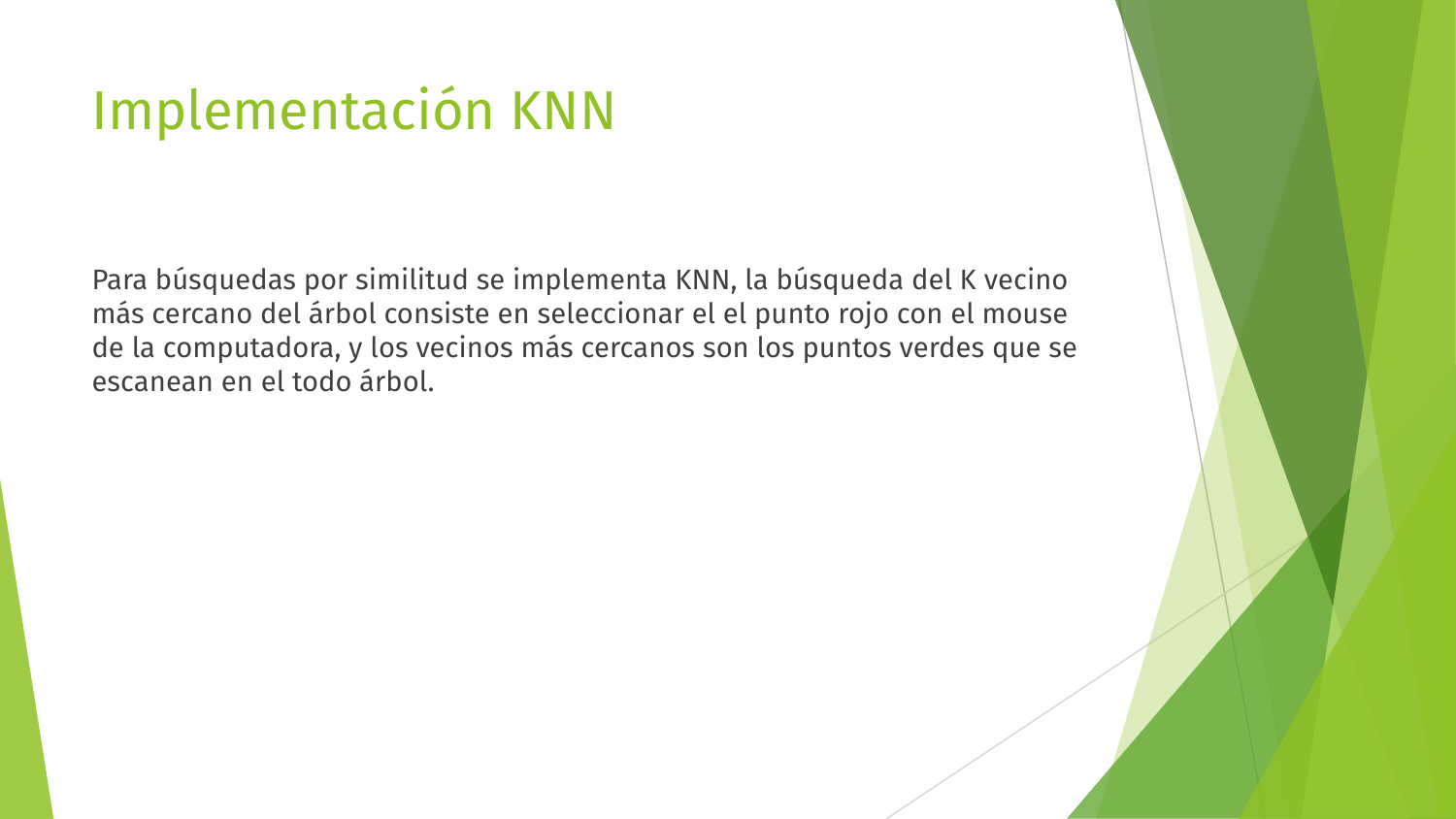

# Implementación KNN

Para búsquedas por similitud se implementa KNN, la búsqueda del K vecino más cercano del árbol consiste en seleccionar el el punto rojo con el mouse de la computadora, y los vecinos más cercanos son los puntos verdes que se escanean en el todo árbol.